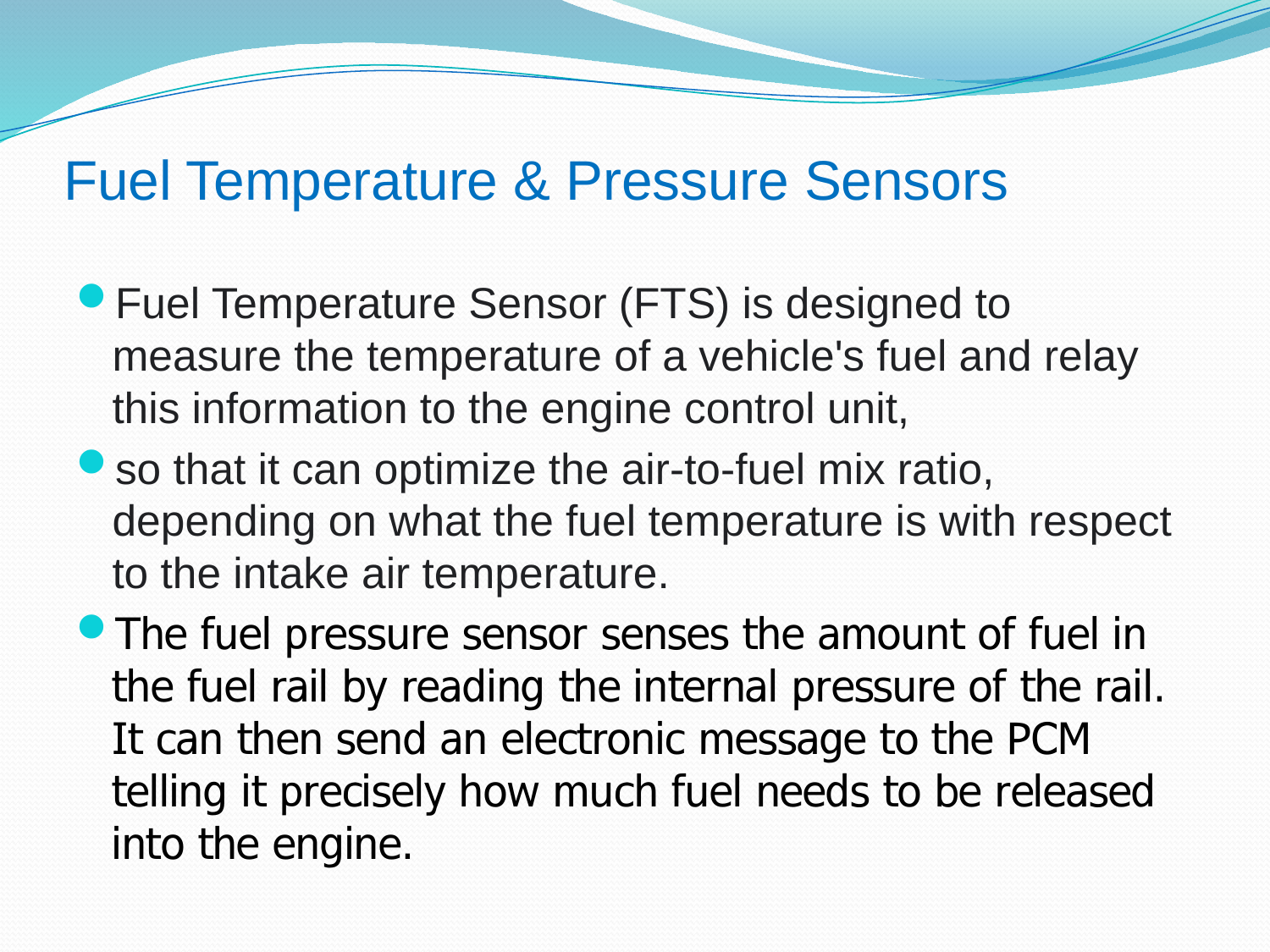

# Fuel Temperature & Pressure Sensors
Fuel Temperature Sensor (FTS) is designed to measure the temperature of a vehicle's fuel and relay this information to the engine control unit,
so that it can optimize the air-to-fuel mix ratio, depending on what the fuel temperature is with respect to the intake air temperature.
The fuel pressure sensor senses the amount of fuel in the fuel rail by reading the internal pressure of the rail. It can then send an electronic message to the PCM telling it precisely how much fuel needs to be released into the engine.